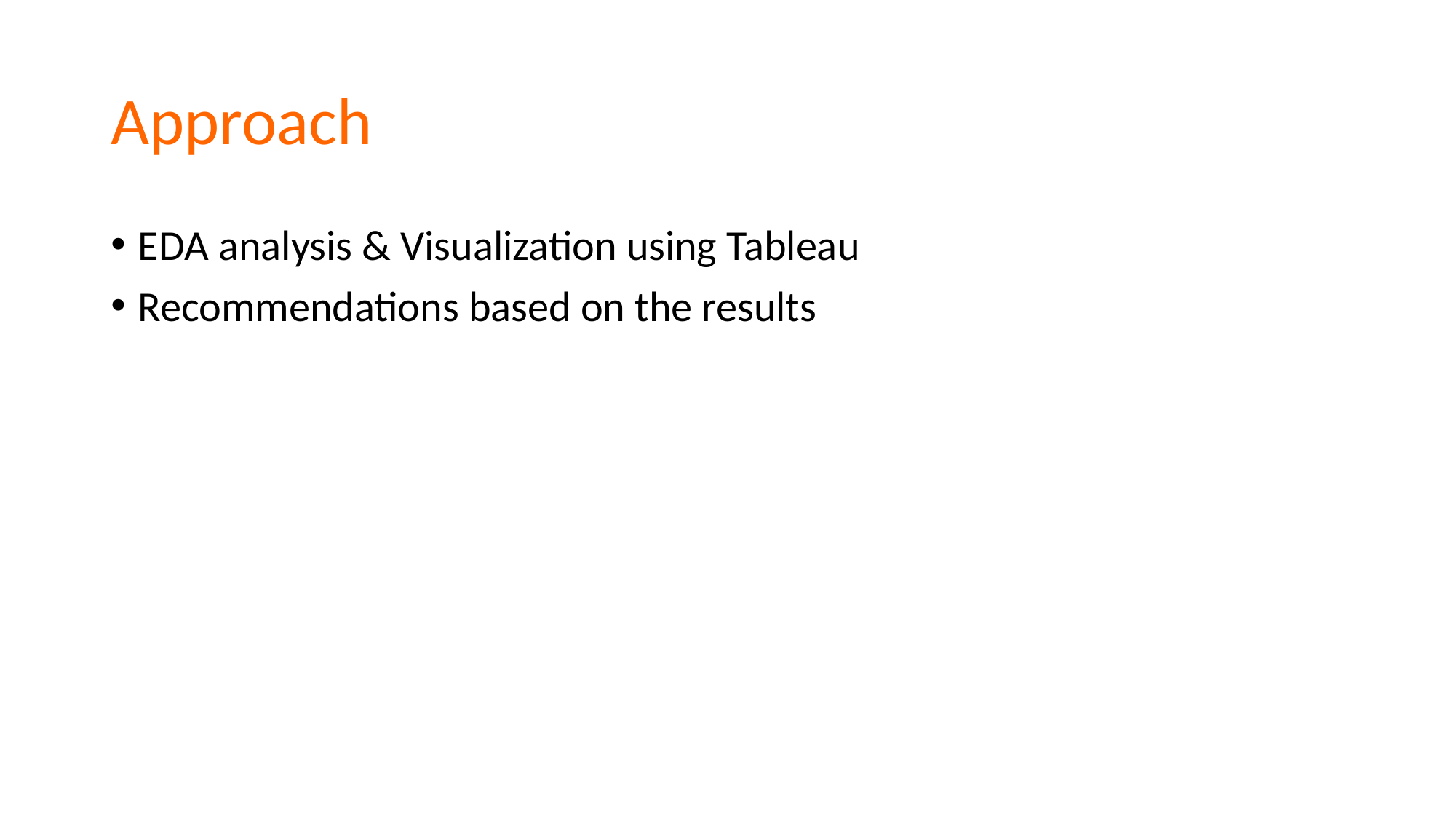

# Approach
EDA analysis & Visualization using Tableau
Recommendations based on the results